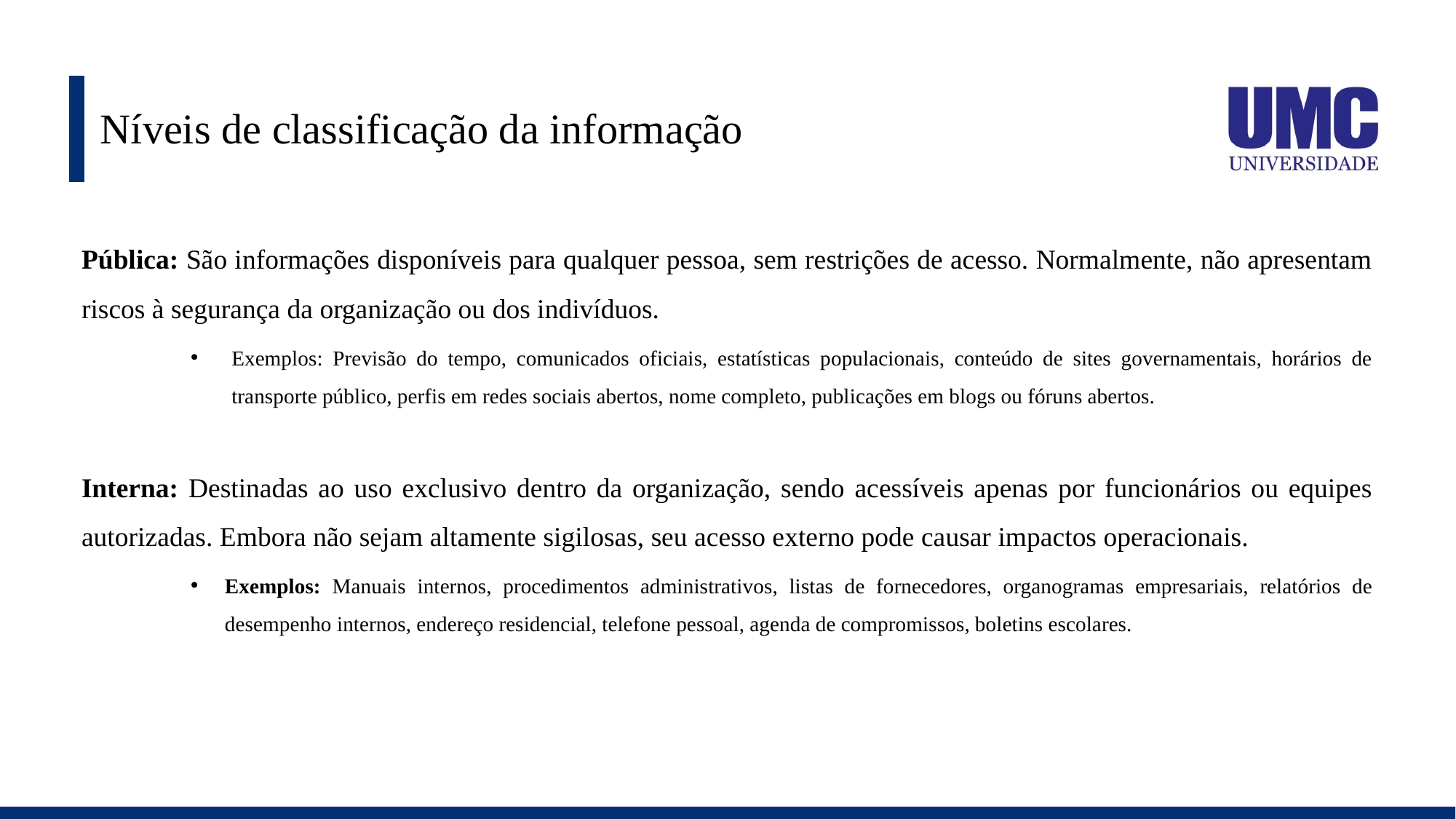

# Níveis de classificação da informação
Pública: São informações disponíveis para qualquer pessoa, sem restrições de acesso. Normalmente, não apresentam riscos à segurança da organização ou dos indivíduos.
Exemplos: Previsão do tempo, comunicados oficiais, estatísticas populacionais, conteúdo de sites governamentais, horários de transporte público, perfis em redes sociais abertos, nome completo, publicações em blogs ou fóruns abertos.

Interna: Destinadas ao uso exclusivo dentro da organização, sendo acessíveis apenas por funcionários ou equipes autorizadas. Embora não sejam altamente sigilosas, seu acesso externo pode causar impactos operacionais.
Exemplos: Manuais internos, procedimentos administrativos, listas de fornecedores, organogramas empresariais, relatórios de desempenho internos, endereço residencial, telefone pessoal, agenda de compromissos, boletins escolares.